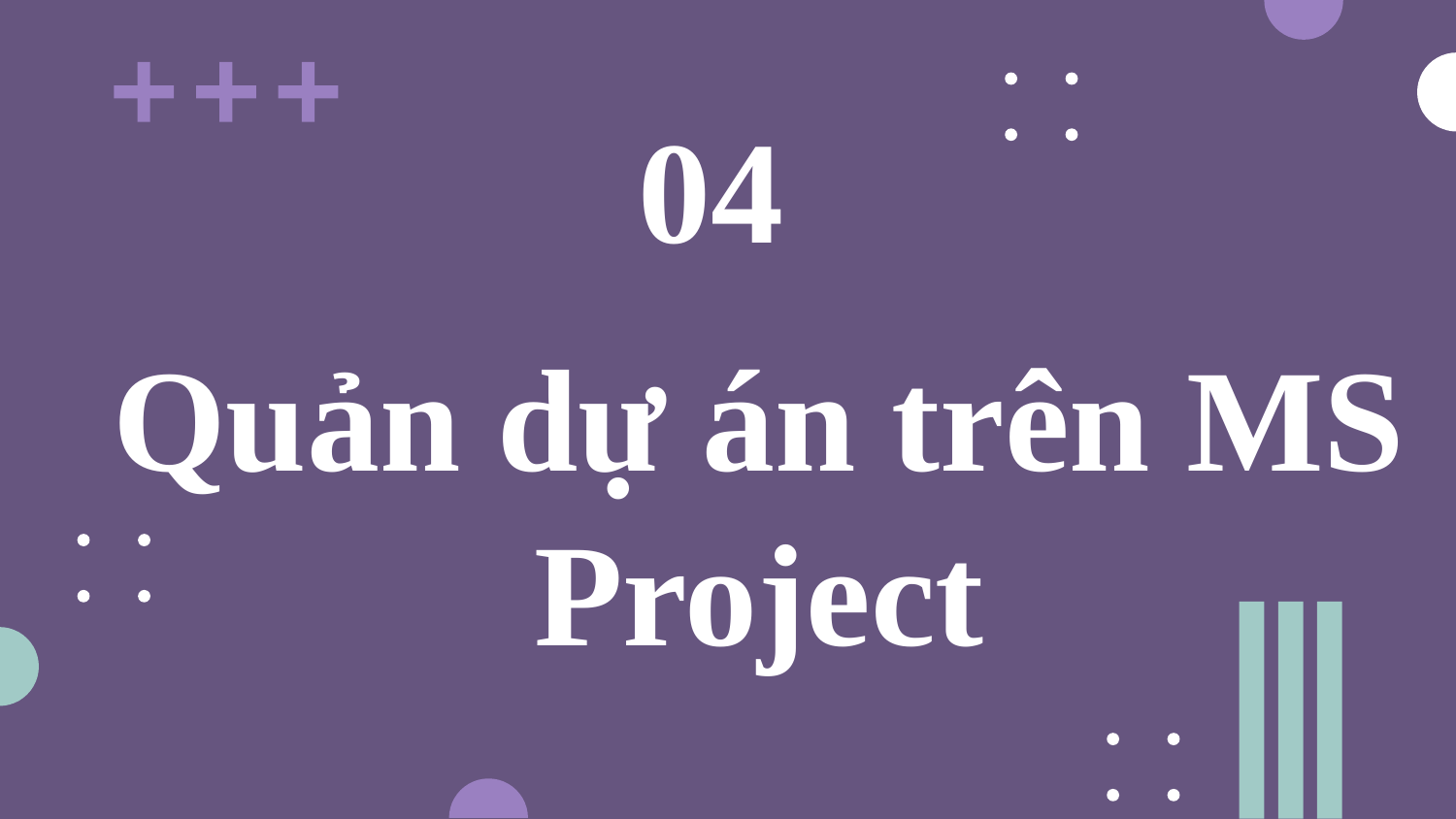

04
# Quản dự án trên MS Project